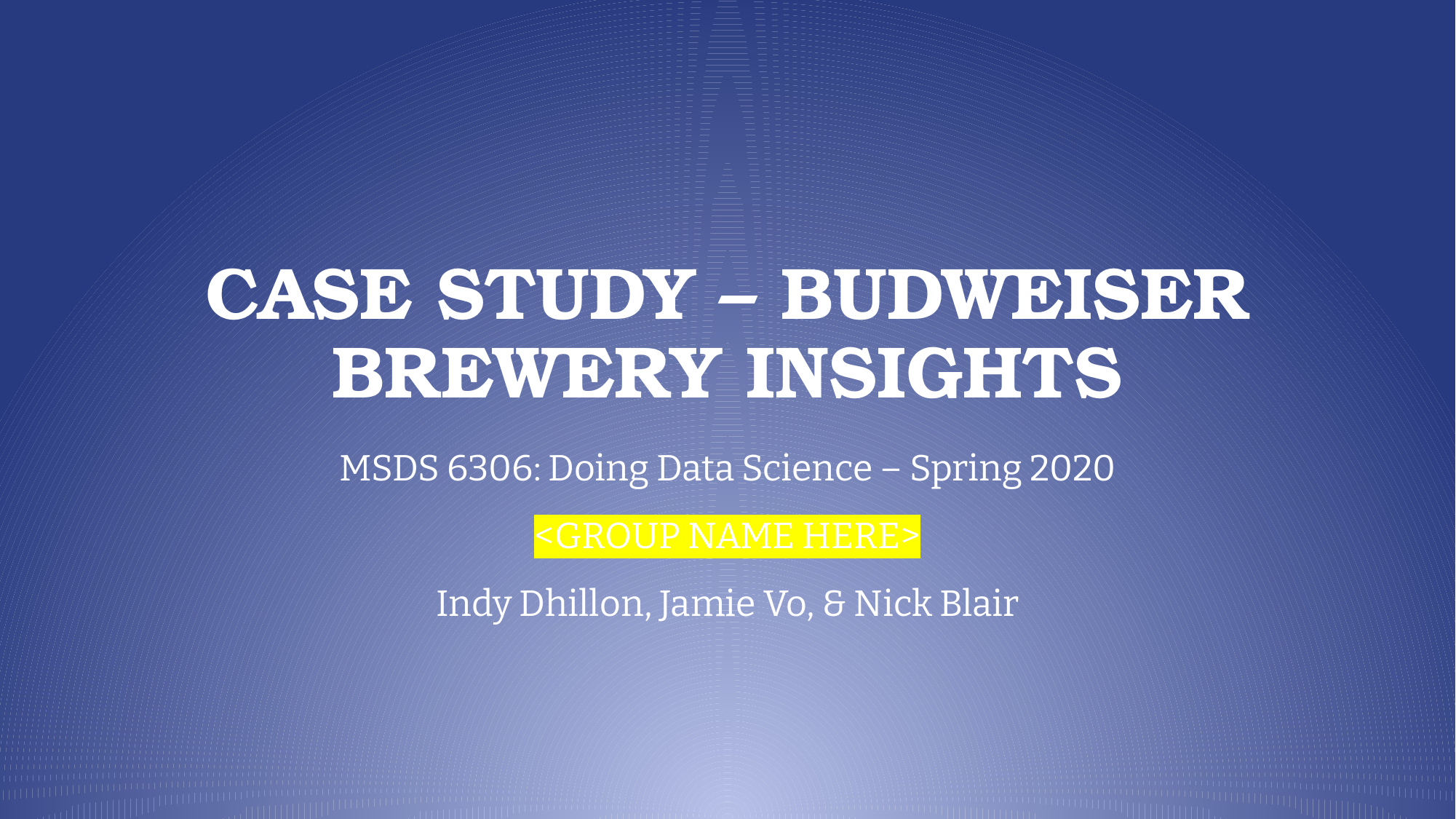

# Case Study – Budweiser Brewery Insights
MSDS 6306: Doing Data Science – Spring 2020
<GROUP NAME HERE>
Indy Dhillon, Jamie Vo, & Nick Blair